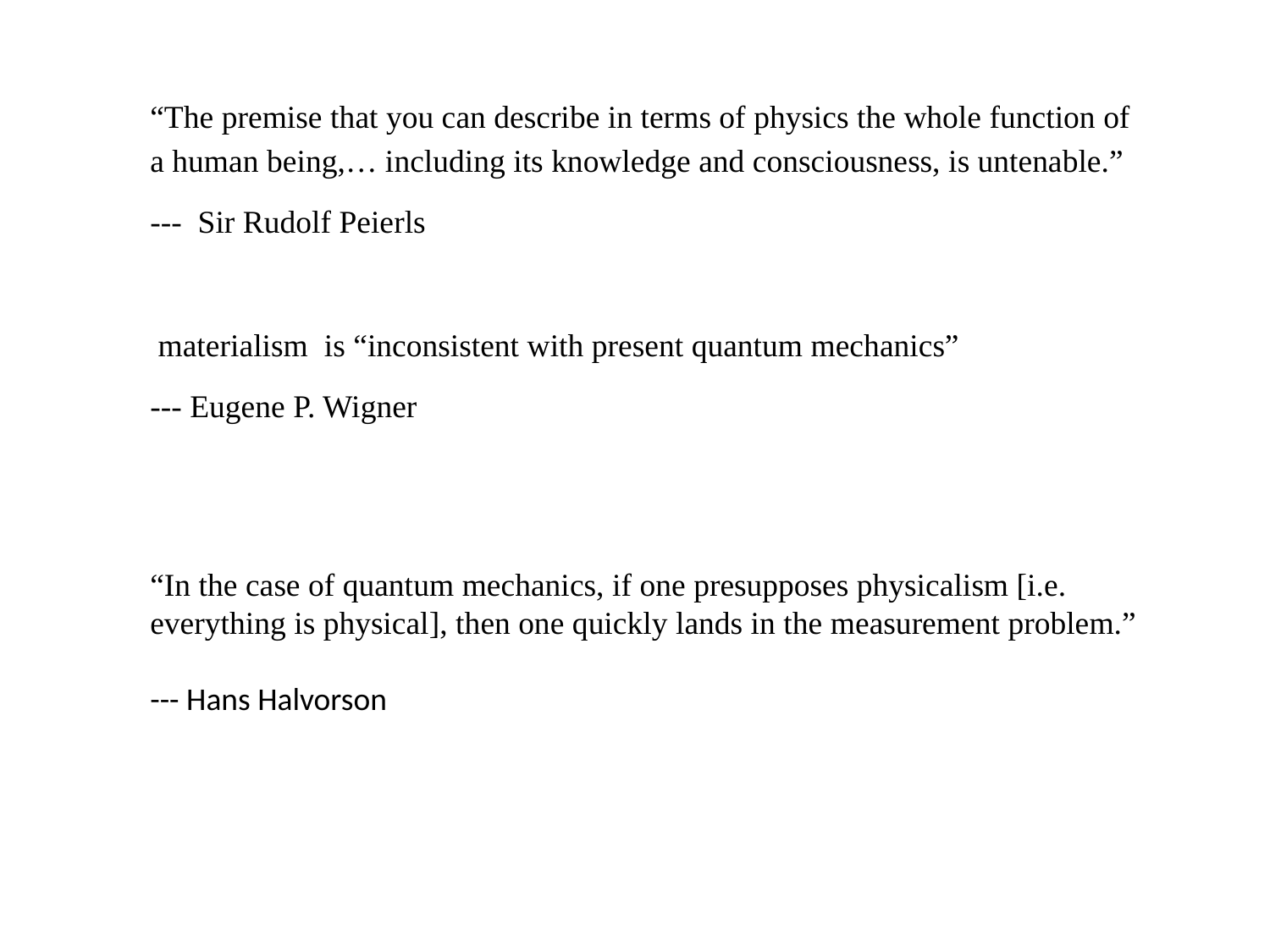

“The premise that you can describe in terms of physics the whole function of a human being,… including its knowledge and consciousness, is untenable.”
---  Sir Rudolf Peierls

 materialism  is “inconsistent with present quantum mechanics”
--- Eugene P. Wigner

“In the case of quantum mechanics, if one presupposes physicalism [i.e. everything is physical], then one quickly lands in the measurement problem.”

--- Hans Halvorson